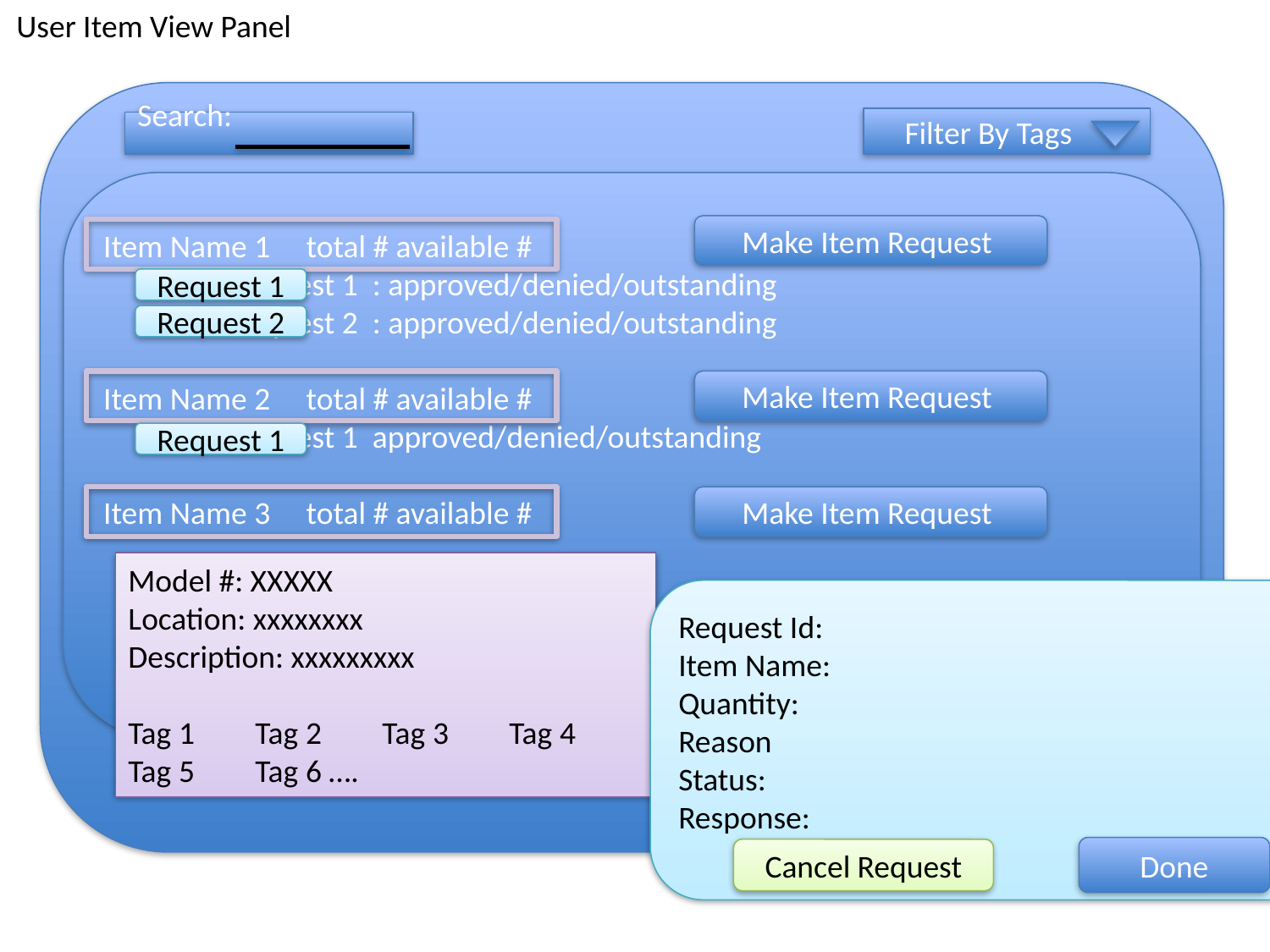

User Item View Panel

    Filter By Tags
Search:

Item Name 1     total # available #
	Request 1  : approved/denied/outstanding
	Request 2  : approved/denied/outstanding

Item Name 2     total # available #
	Request 1  approved/denied/outstanding

Item Name 3     total # available #

Make Item Request

Request 1
Request 2

Make Item Request
Request 1

Make Item Request
Model #: XXXXX
Location: xxxxxxxx
Description: xxxxxxxxx

Tag 1	Tag 2	Tag 3	Tag 4	Tag 5	Tag 6 ….
Request Id:
Item Name:
Quantity:
Reason
Status:
Response:

Done
Cancel Request